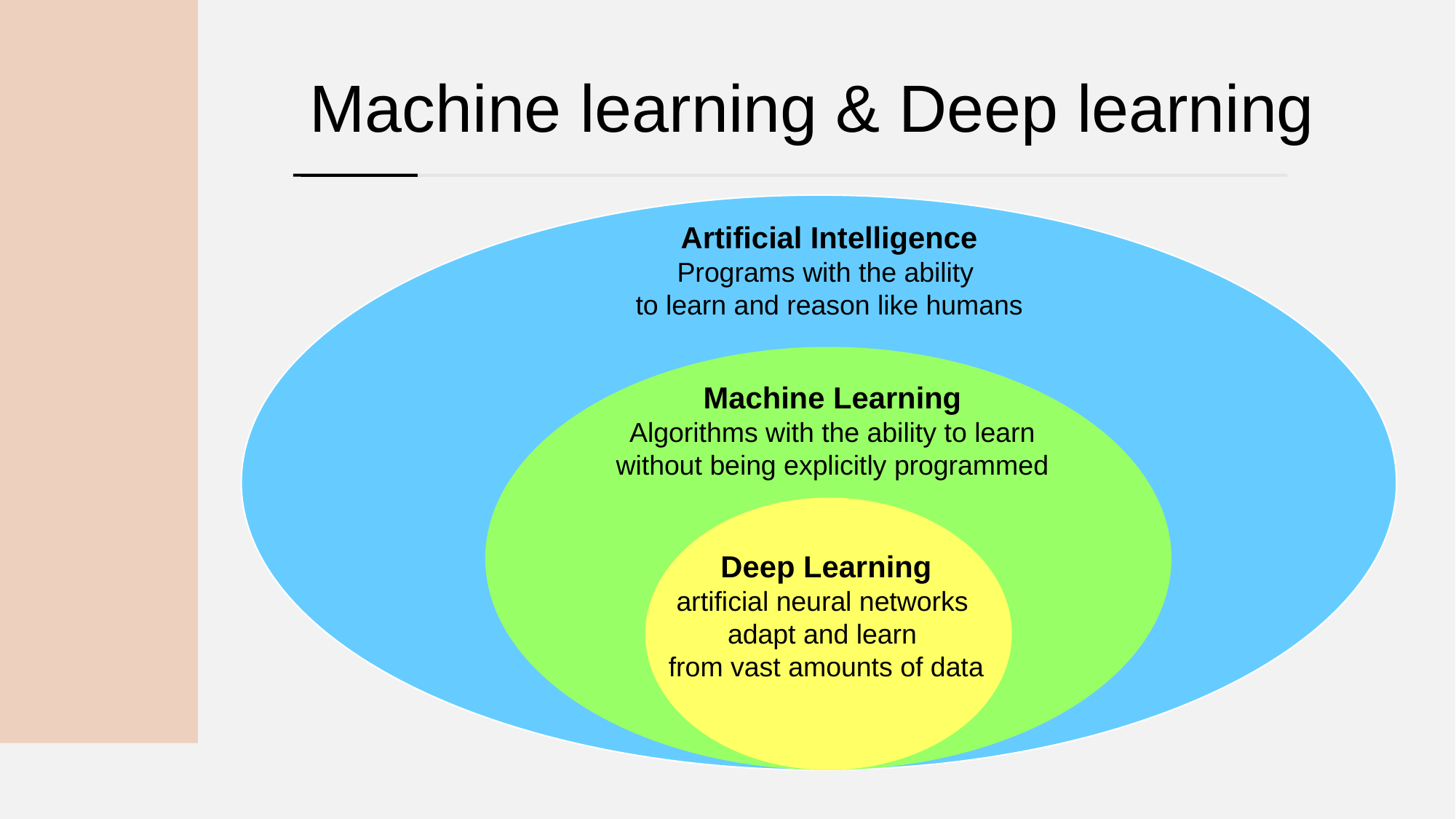

# Machine learning & Deep learning

Artificial Intelligence
Programs with the ability
to learn and reason like humans

Machine Learning
Algorithms with the ability to learn without being explicitly programmed

Deep Learning
artificial neural networks
adapt and learn
from vast amounts of data